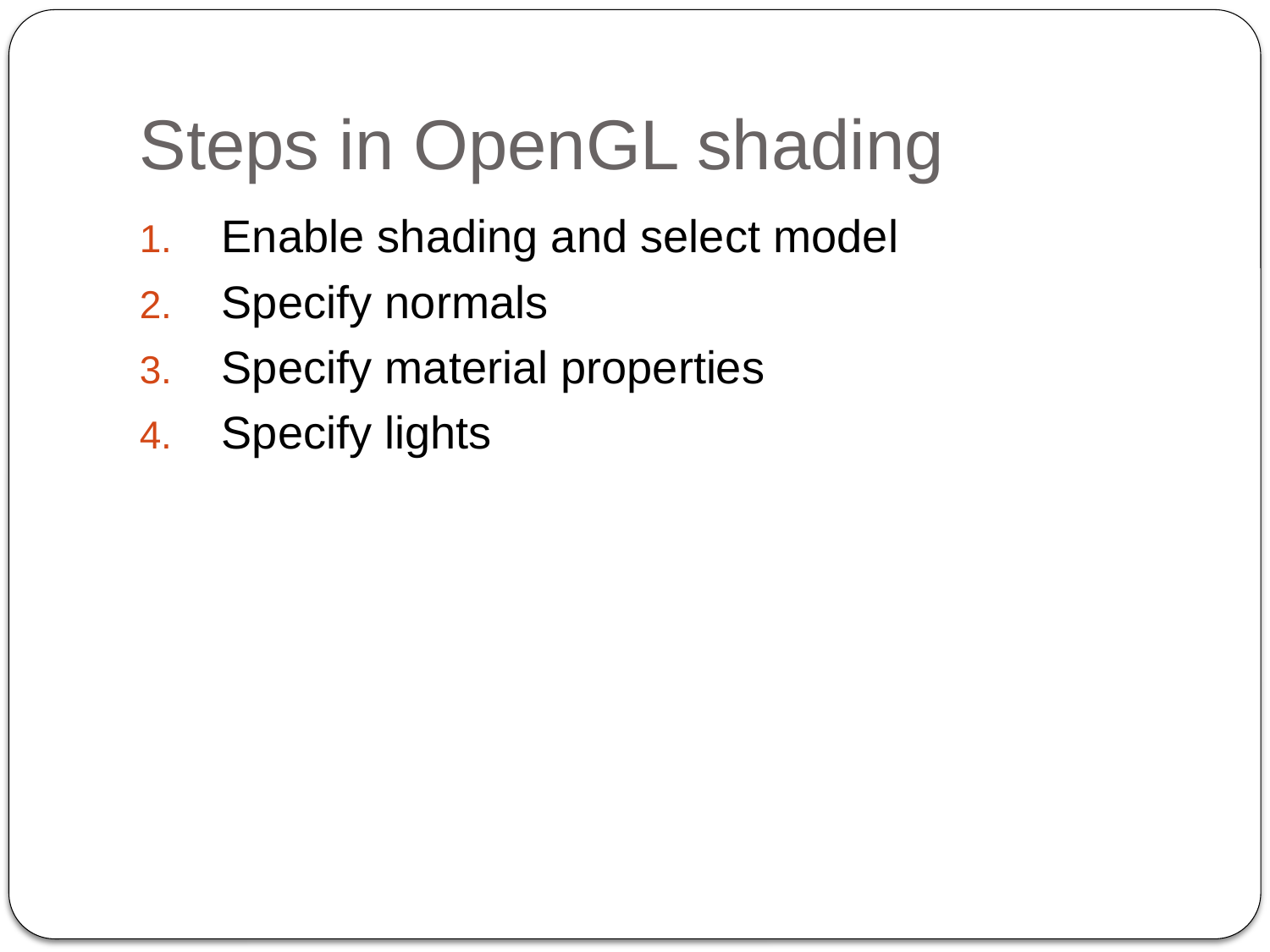

# Steps in OpenGL shading
Enable shading and select model
Specify normals
Specify material properties
Specify lights